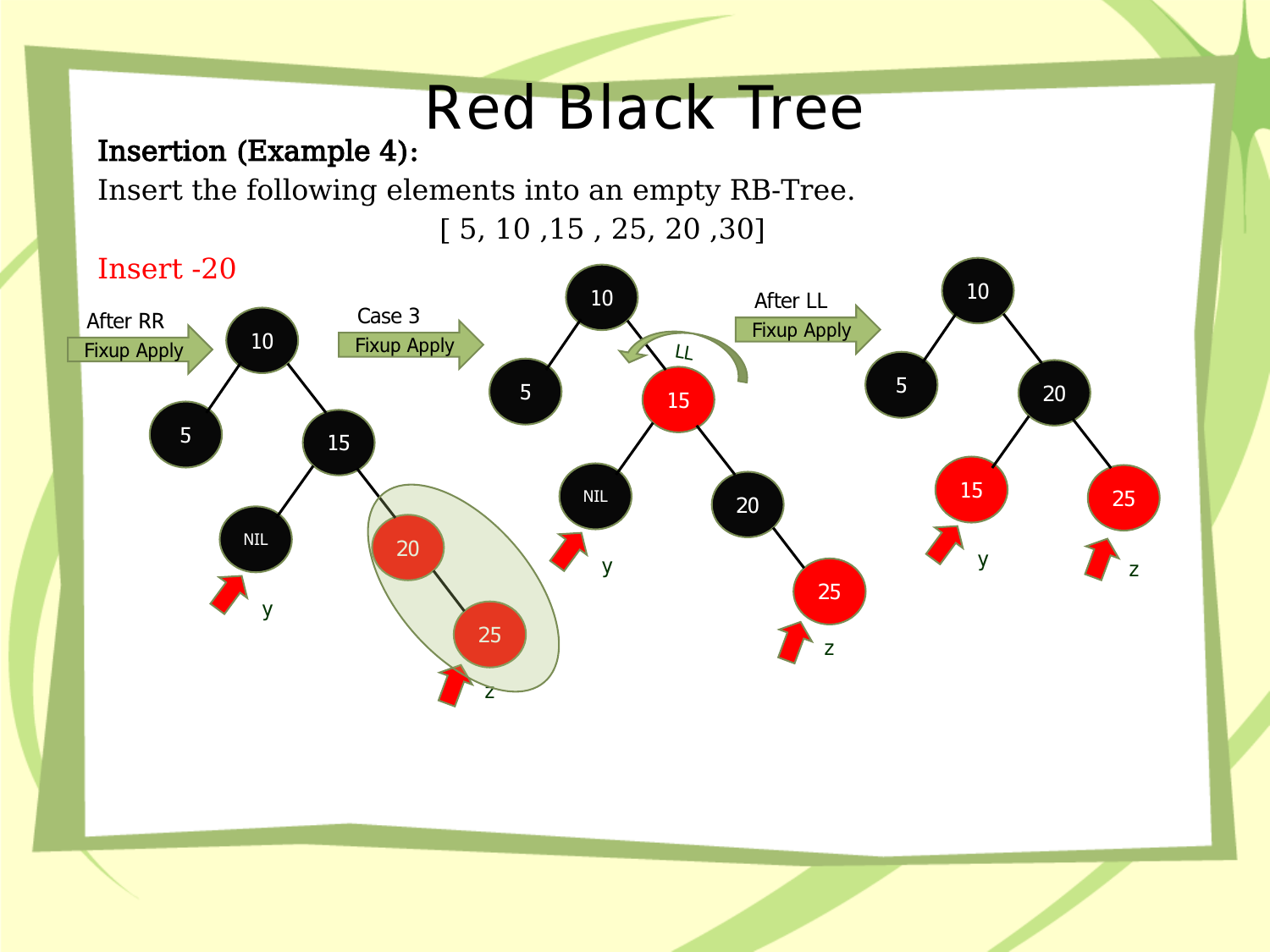

# Red Black Tree
Insertion (Example 4):
Insert the following elements into an empty RB-Tree.
[ 5, 10 ,15 , 25, 20 ,30]
Insert -20

10
20
5
25

z
15

y
10
15
5
20
25

z
NIL

y
LL
After LL
Fixup Apply
Case 3
Fixup Apply
After RR
Fixup Apply
10
15
5
20
25

z
NIL

y